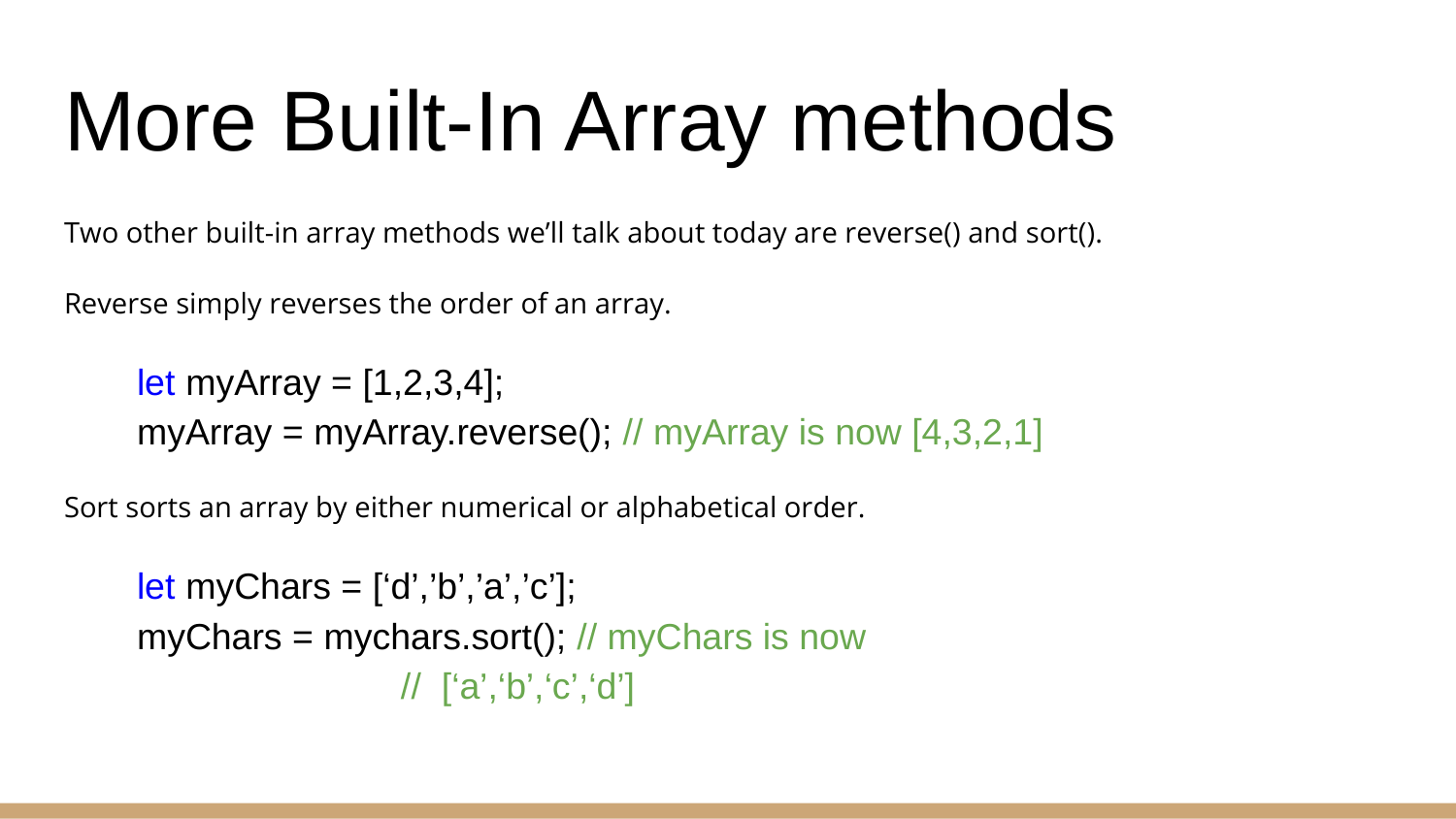

# More Built-In Array methods
Two other built-in array methods we’ll talk about today are reverse() and sort().
Reverse simply reverses the order of an array.
let myArray = [1,2,3,4];
myArray = myArray.reverse(); // myArray is now [4,3,2,1]
Sort sorts an array by either numerical or alphabetical order.
let myChars = [‘d’,’b’,’a’,’c’];
myChars = mychars.sort(); // myChars is now
                          //  [‘a’,‘b’,‘c’,‘d’]